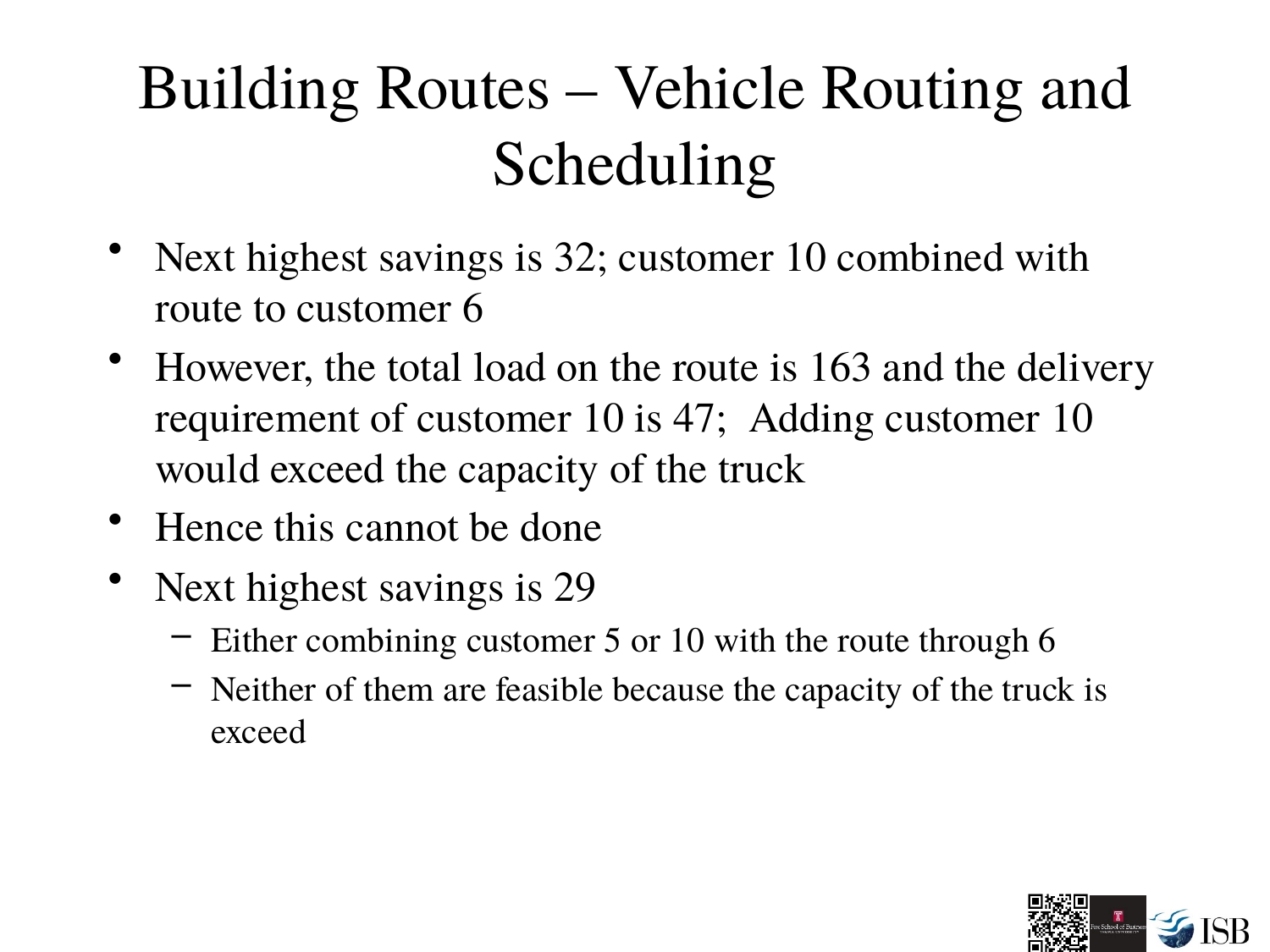

# Building Routes – Vehicle Routing and Scheduling
Next highest savings is 32; customer 10 combined with route to customer 6
However, the total load on the route is 163 and the delivery requirement of customer 10 is 47;  Adding customer 10 would exceed the capacity of the truck
Hence this cannot be done
Next highest savings is 29
Either combining customer 5 or 10 with the route through 6
Neither of them are feasible because the capacity of the truck is exceed